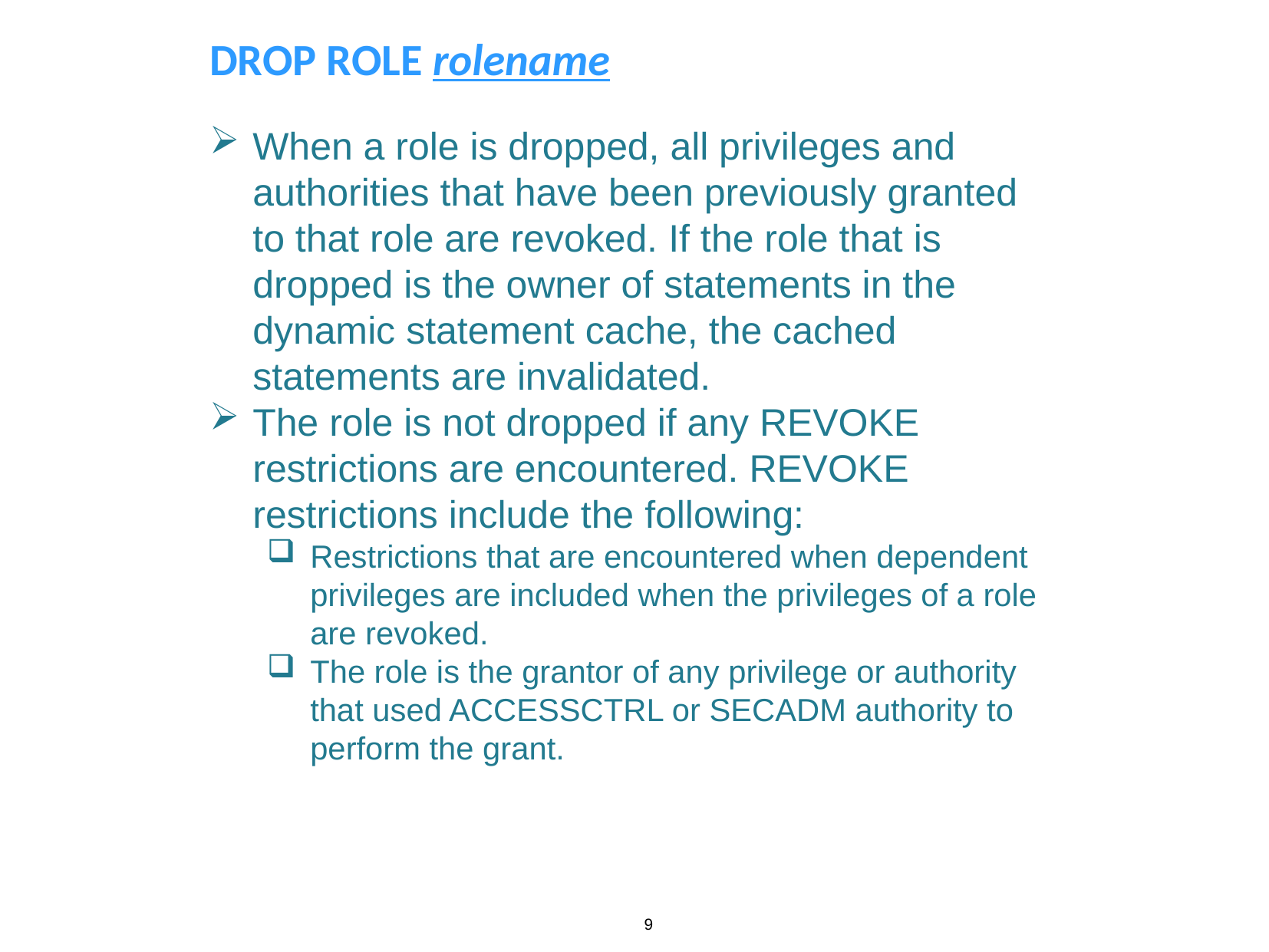

DROP ROLE rolename
When a role is dropped, all privileges and authorities that have been previously granted to that role are revoked. If the role that is dropped is the owner of statements in the dynamic statement cache, the cached statements are invalidated.
The role is not dropped if any REVOKE restrictions are encountered. REVOKE restrictions include the following:
Restrictions that are encountered when dependent privileges are included when the privileges of a role are revoked.
The role is the grantor of any privilege or authority that used ACCESSCTRL or SECADM authority to perform the grant.

9